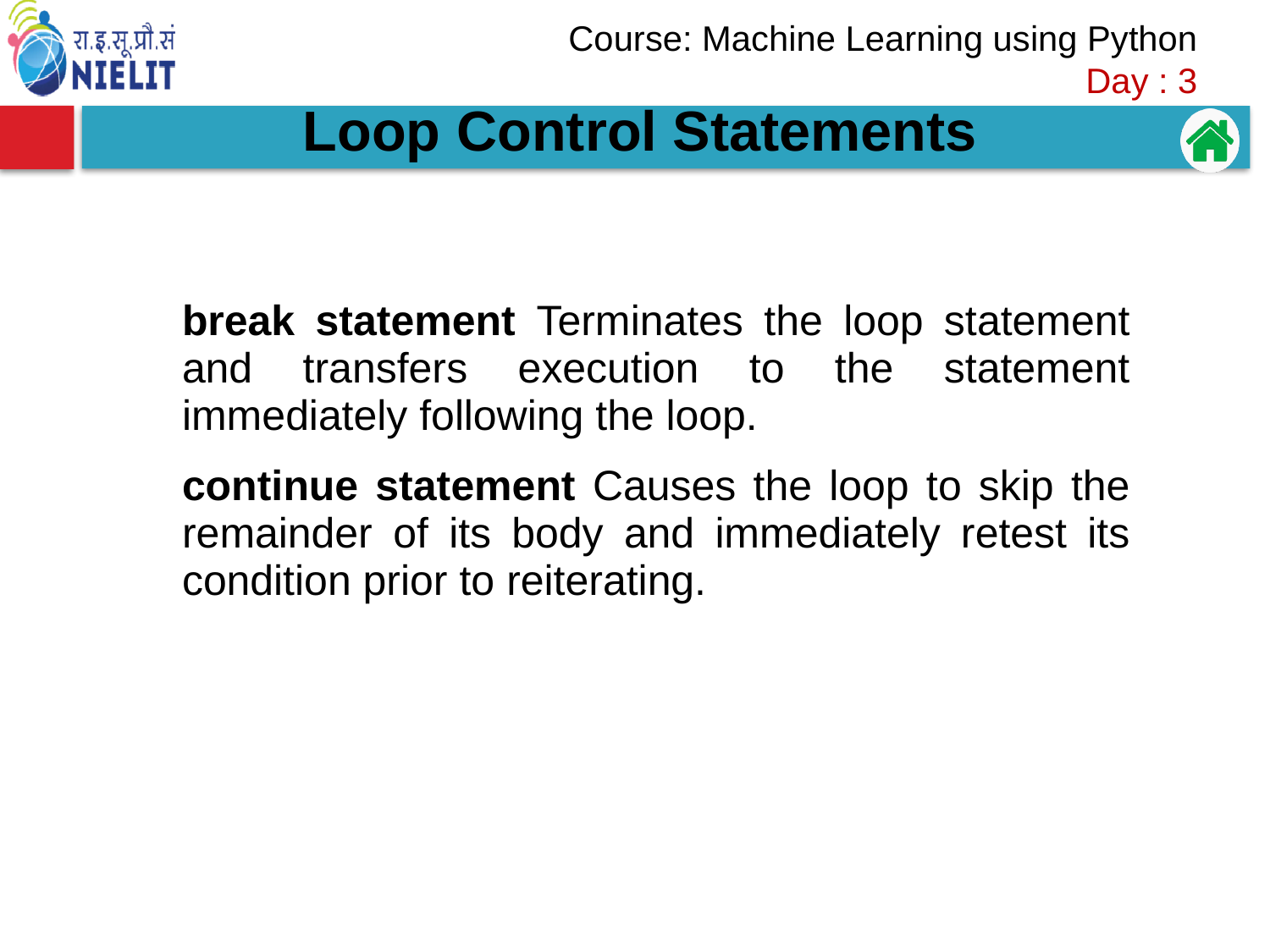

Loop Control Statements
| break statement Terminates the loop statement and transfers execution to the statement immediately following the loop. |
| --- |
| continue statement Causes the loop to skip the remainder of its body and immediately retest its condition prior to reiterating. |
|  |